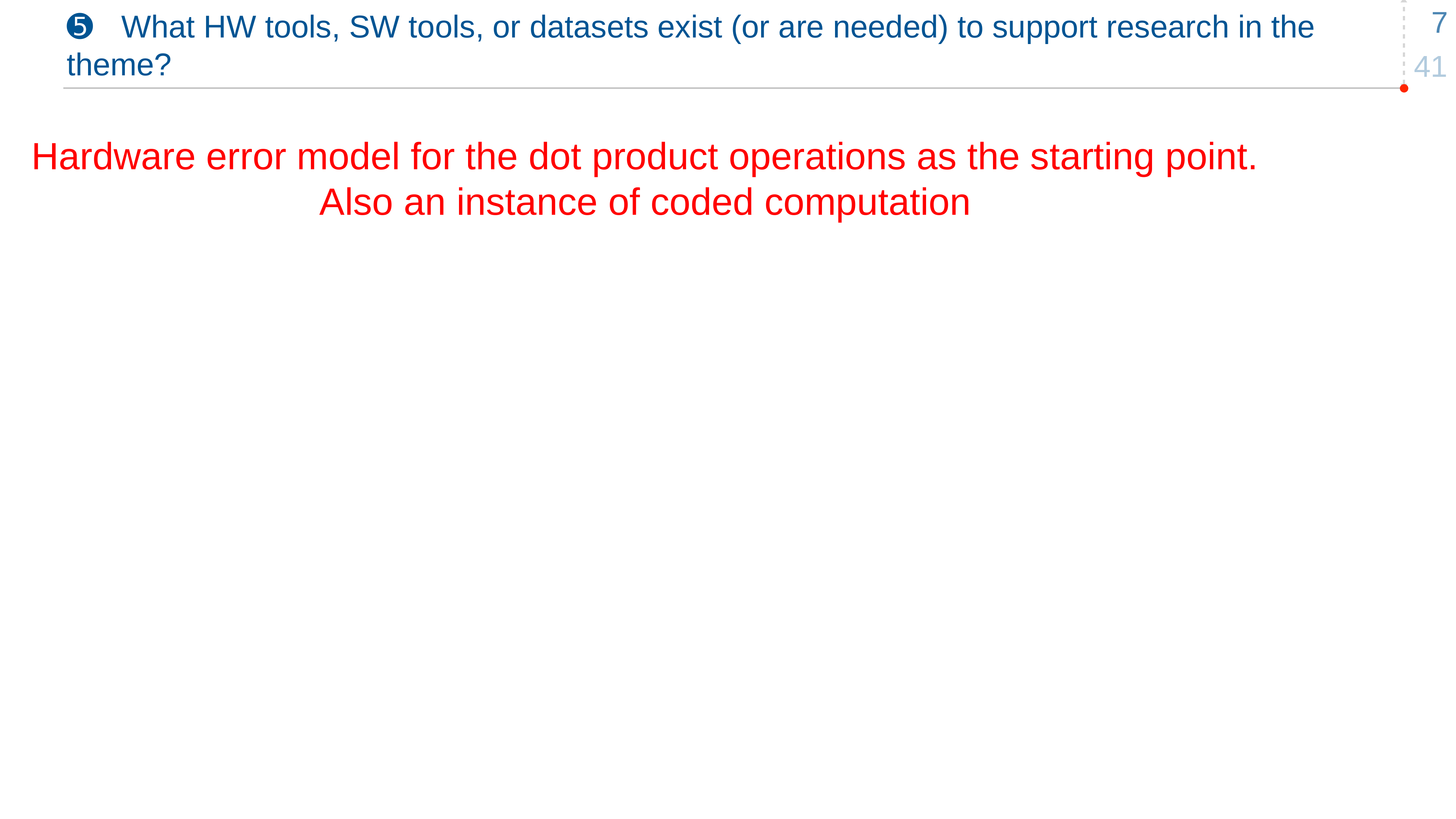

7
# ➎	What HW tools, SW tools, or datasets exist (or are needed) to support research in the theme?
Hardware error model for the dot product operations as the starting point.
Also an instance of coded computation